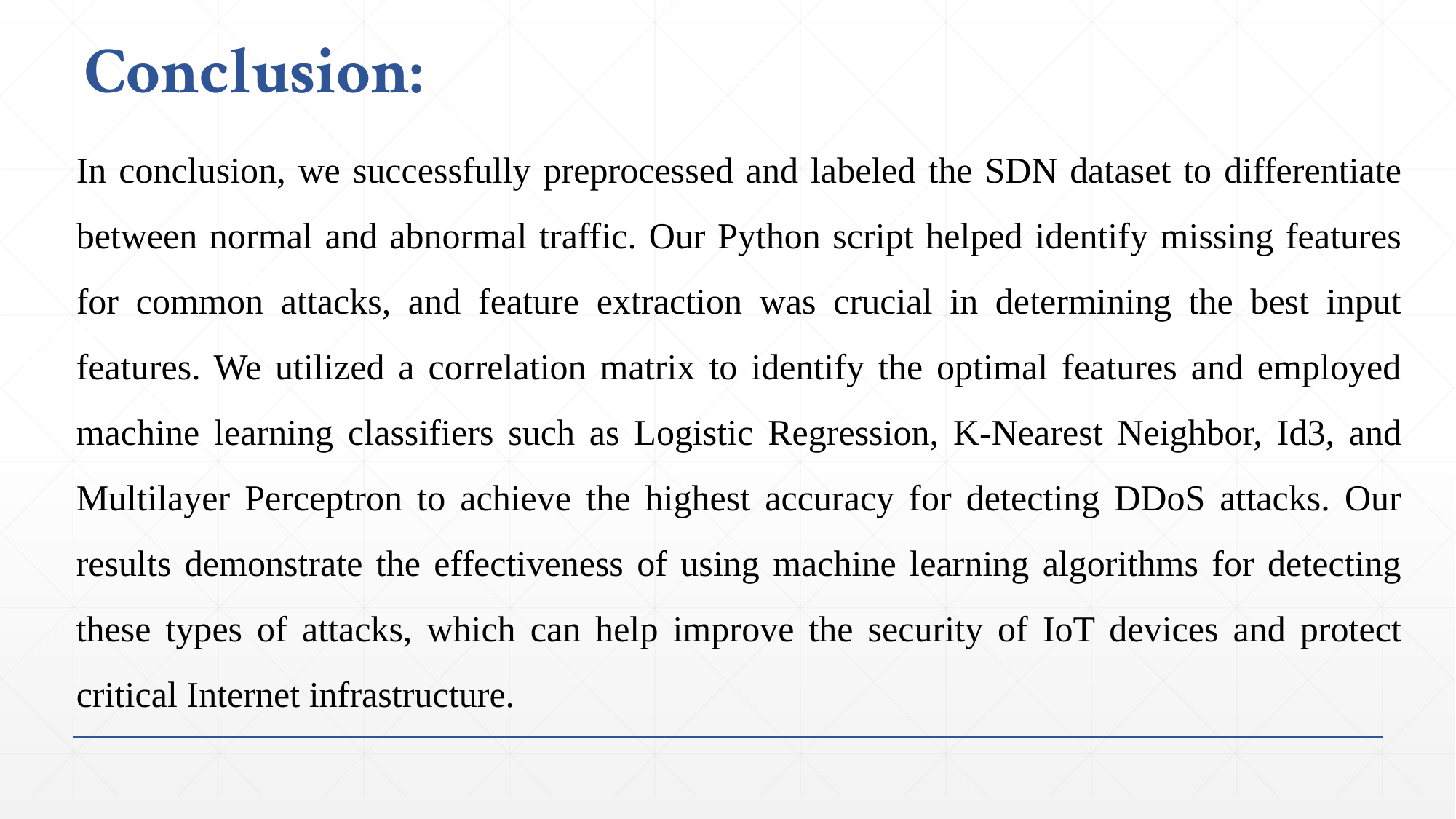

Conclusion:
In conclusion, we successfully preprocessed and labeled the SDN dataset to differentiate between normal and abnormal traffic. Our Python script helped identify missing features for common attacks, and feature extraction was crucial in determining the best input features. We utilized a correlation matrix to identify the optimal features and employed machine learning classifiers such as Logistic Regression, K-Nearest Neighbor, Id3, and Multilayer Perceptron to achieve the highest accuracy for detecting DDoS attacks. Our results demonstrate the effectiveness of using machine learning algorithms for detecting these types of attacks, which can help improve the security of IoT devices and protect critical Internet infrastructure.